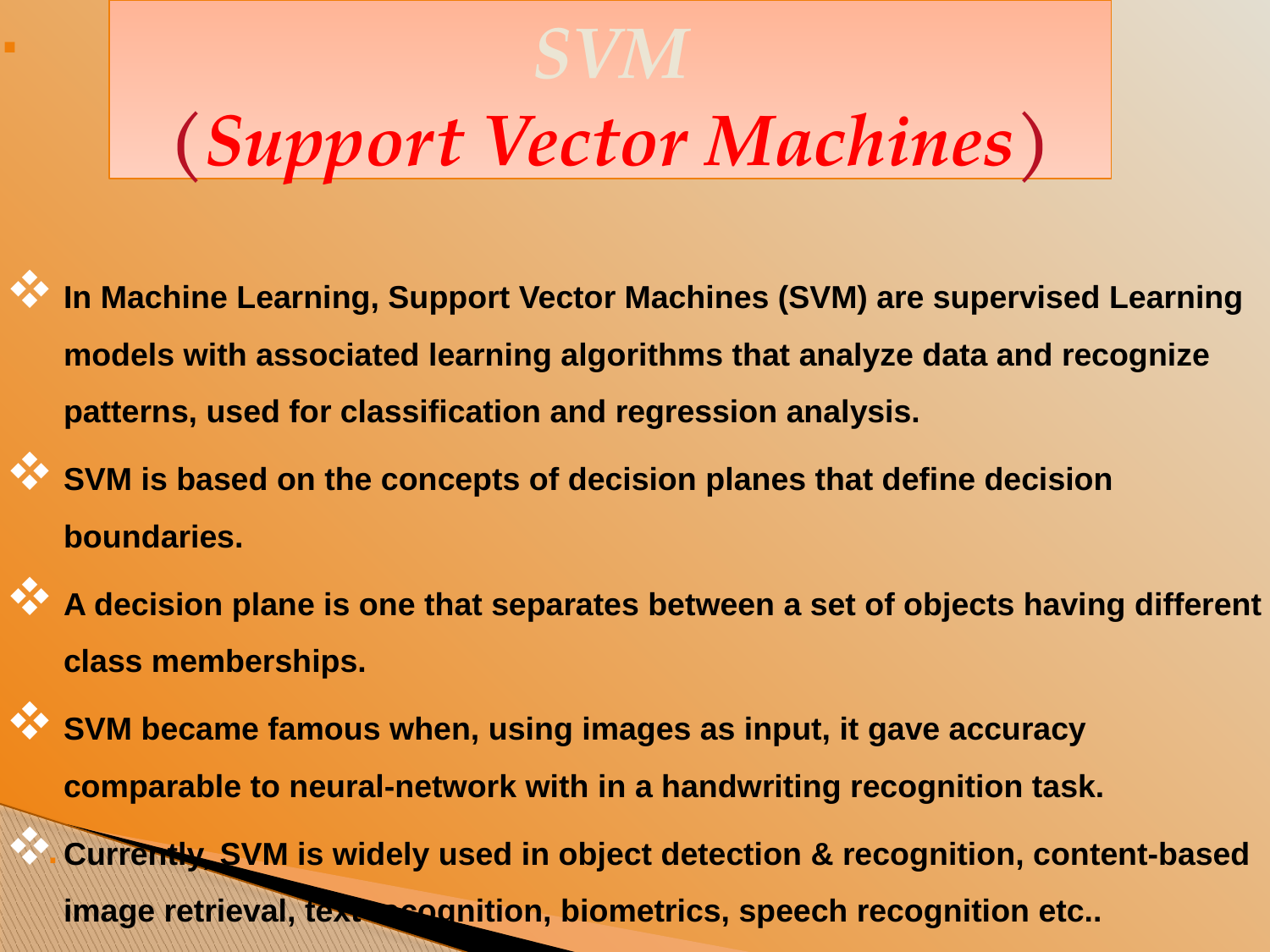

.
SVM
(Support Vector Machines)

In Machine Learning, Support Vector Machines (SVM) are supervised Learning models with associated learning algorithms that analyze data and recognize patterns, used for classification and regression analysis.
SVM is based on the concepts of decision planes that define decision boundaries.
A decision plane is one that separates between a set of objects having different class memberships.
SVM became famous when, using images as input, it gave accuracy comparable to neural-network with in a handwriting recognition task.
Currently, SVM is widely used in object detection & recognition, content-based image retrieval, text recognition, biometrics, speech recognition etc..

.